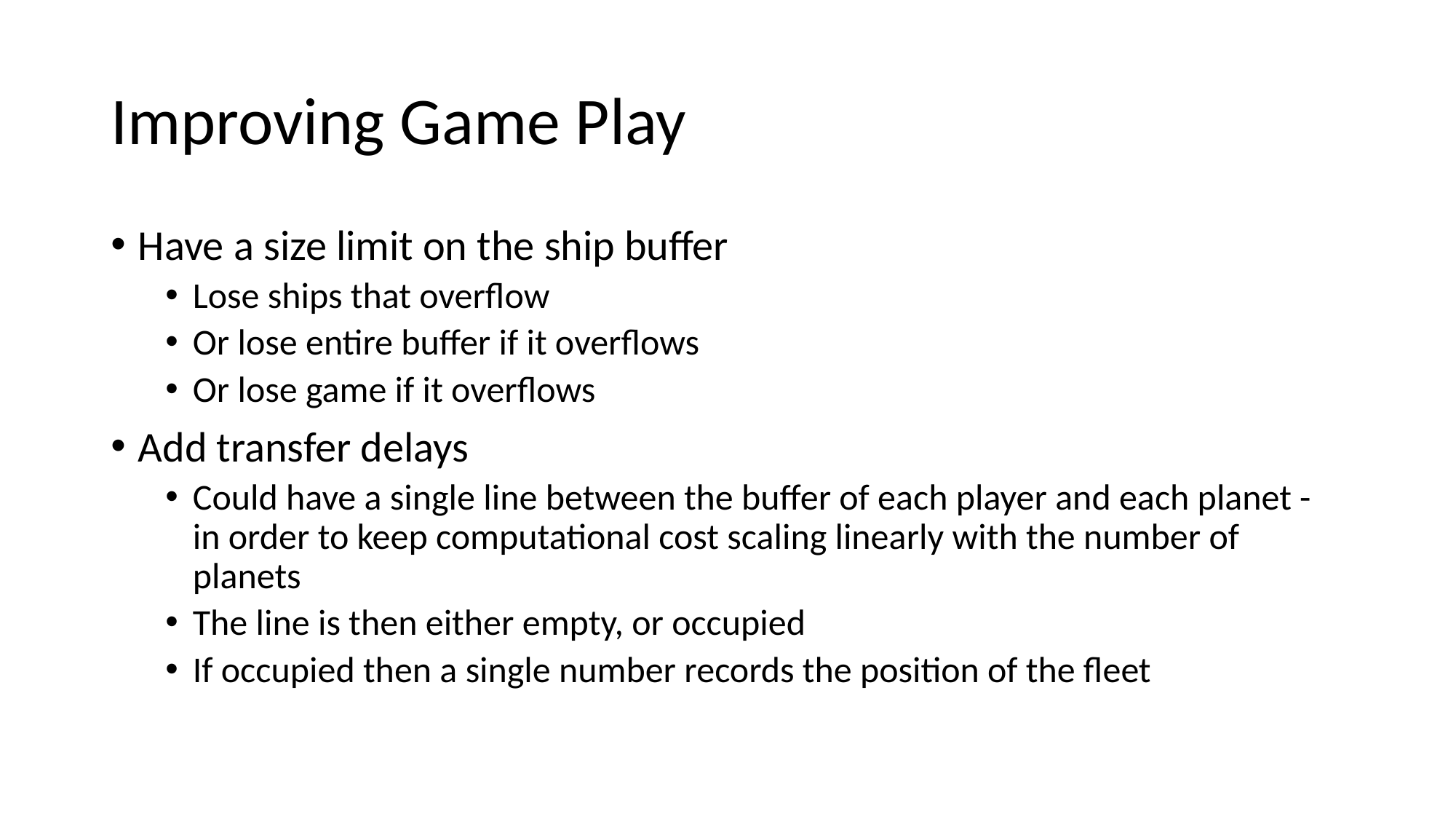

# Improving Game Play
Have a size limit on the ship buffer
Lose ships that overflow
Or lose entire buffer if it overflows
Or lose game if it overflows
Add transfer delays
Could have a single line between the buffer of each player and each planet - in order to keep computational cost scaling linearly with the number of planets
The line is then either empty, or occupied
If occupied then a single number records the position of the fleet